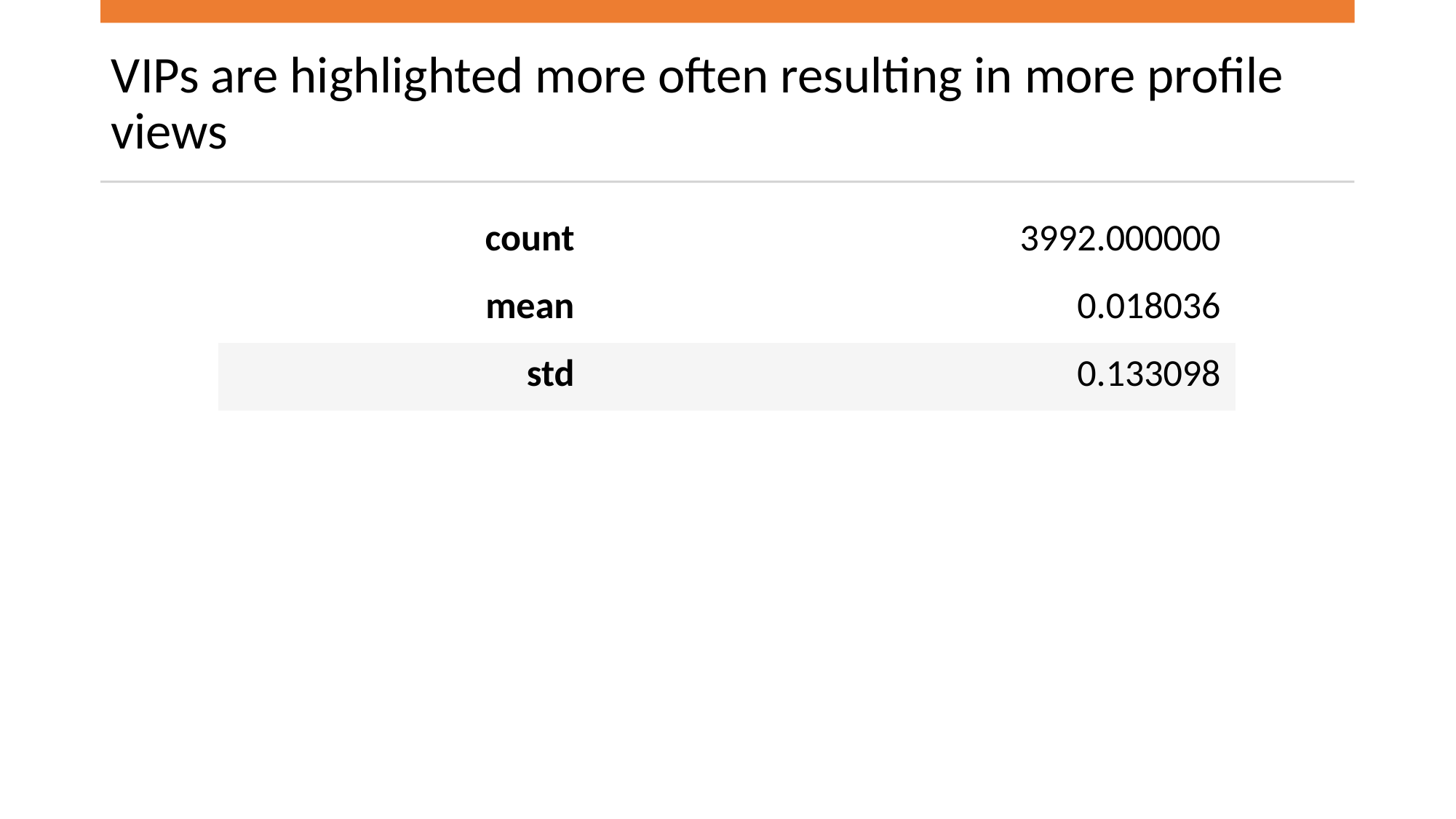

# VIPs are highlighted more often resulting in more profile views

| count | 3992.000000 |
| --- | --- |
| mean | 0.018036 |
| std | 0.133098 |